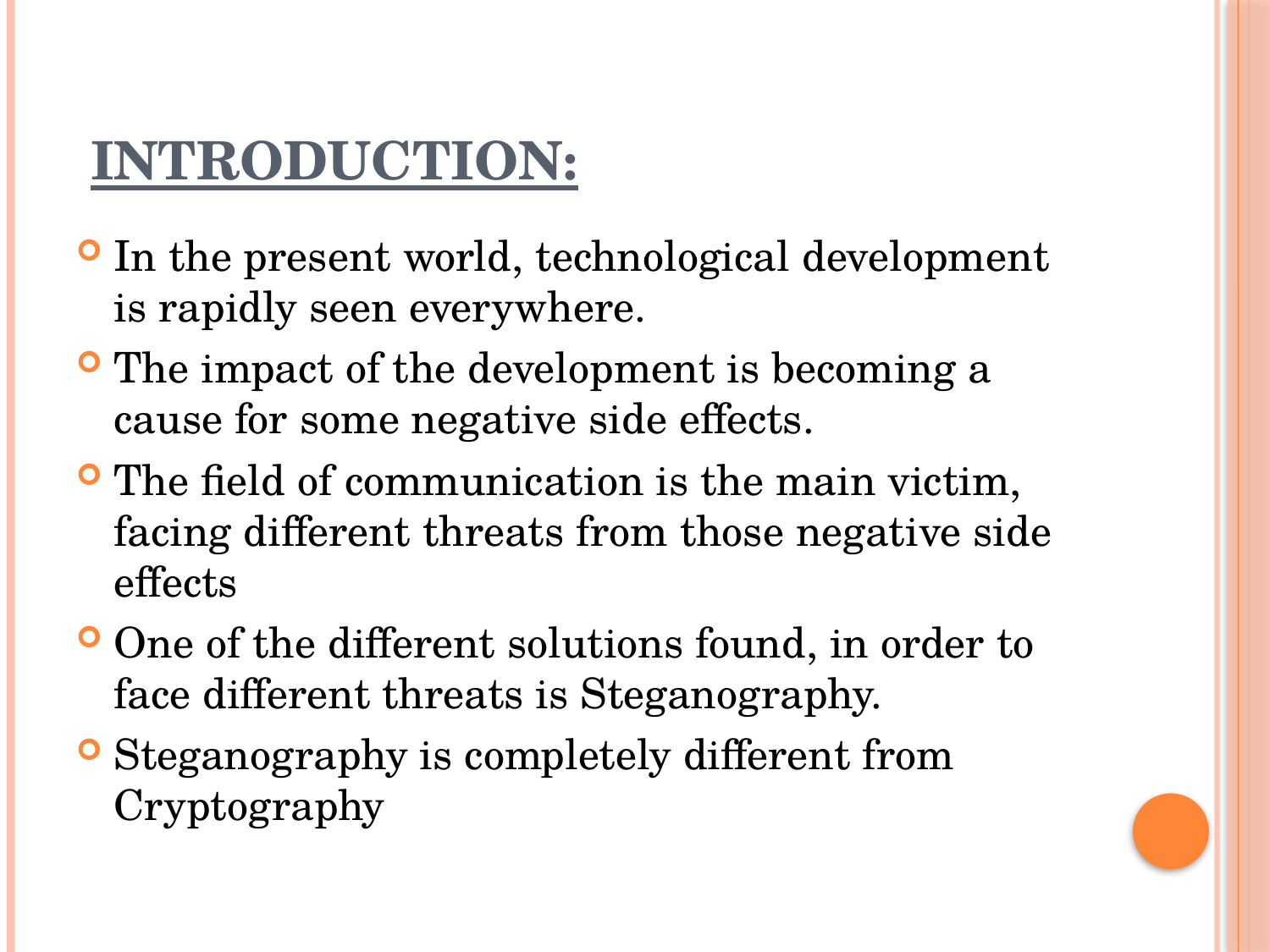

# INTRODUCTION:
In the present world, technological development is rapidly seen everywhere.
The impact of the development is becoming a cause for some negative side effects.
The field of communication is the main victim, facing different threats from those negative side effects
One of the different solutions found, in order to face different threats is Steganography.
Steganography is completely different from Cryptography